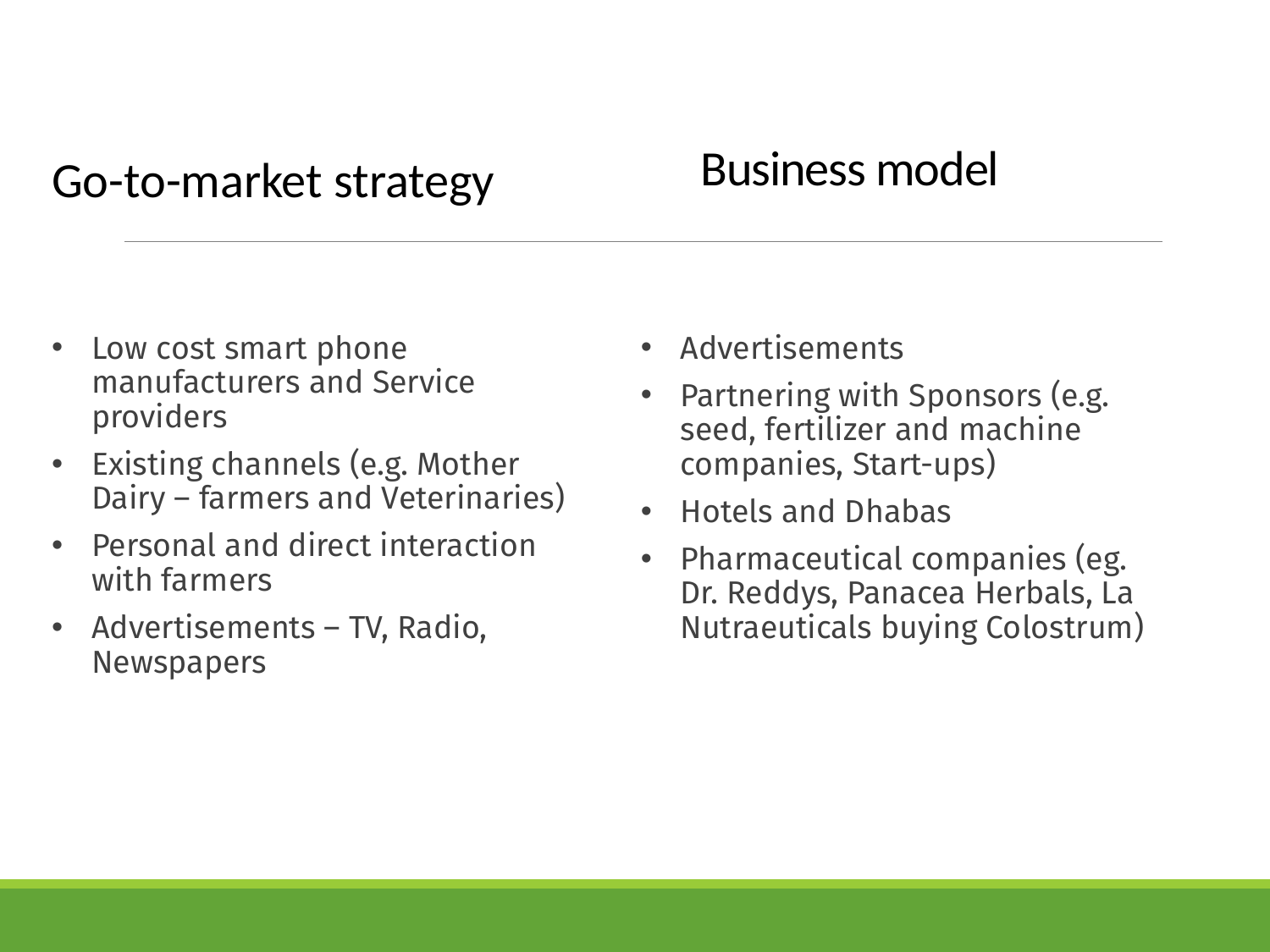

# Business model
Go-to-market strategy
Low cost smart phone manufacturers and Service providers
Existing channels (e.g. Mother Dairy – farmers and Veterinaries)
Personal and direct interaction with farmers
Advertisements – TV, Radio, Newspapers

Advertisements
Partnering with Sponsors (e.g. seed, fertilizer and machine companies, Start-ups)
Hotels and Dhabas
Pharmaceutical companies (eg. Dr. Reddys, Panacea Herbals, La Nutraeuticals buying Colostrum)